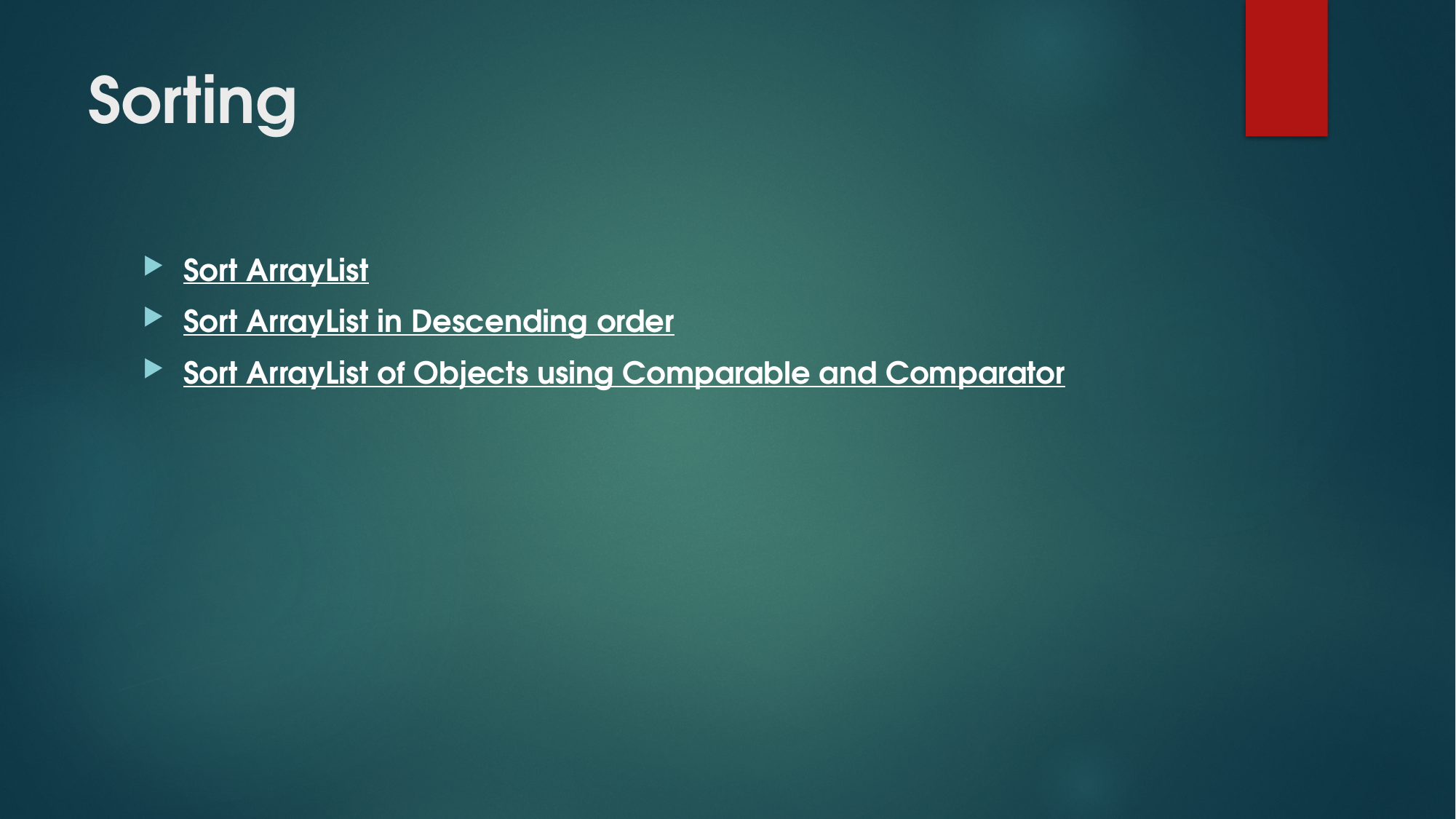

# Sorting
Sort ArrayList
Sort ArrayList in Descending order
Sort ArrayList of Objects using Comparable and Comparator